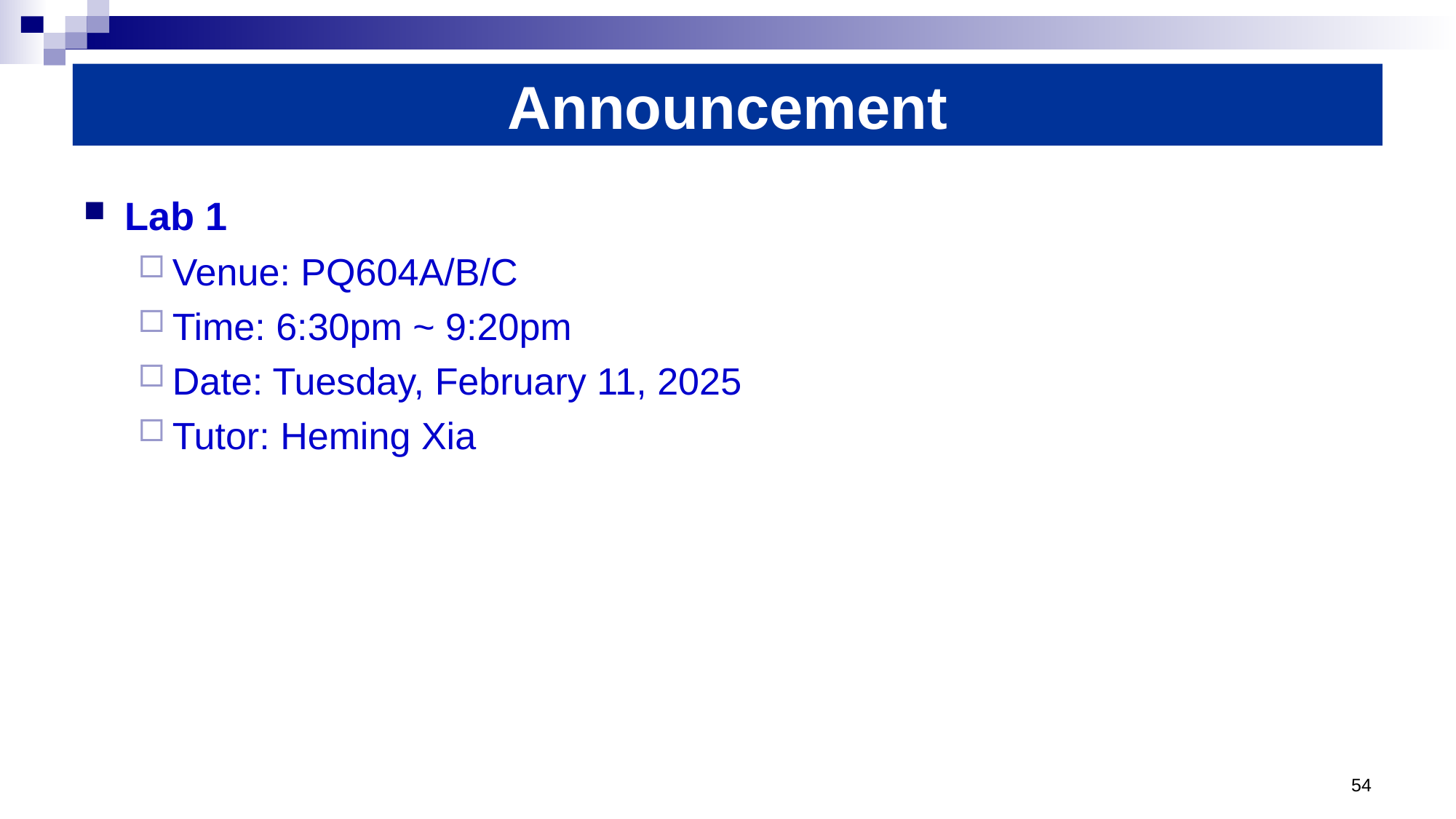

# Announcement
Lab 1
Venue: PQ604A/B/C
Time: 6:30pm ~ 9:20pm
Date: Tuesday, February 11, 2025
Tutor: Heming Xia
54